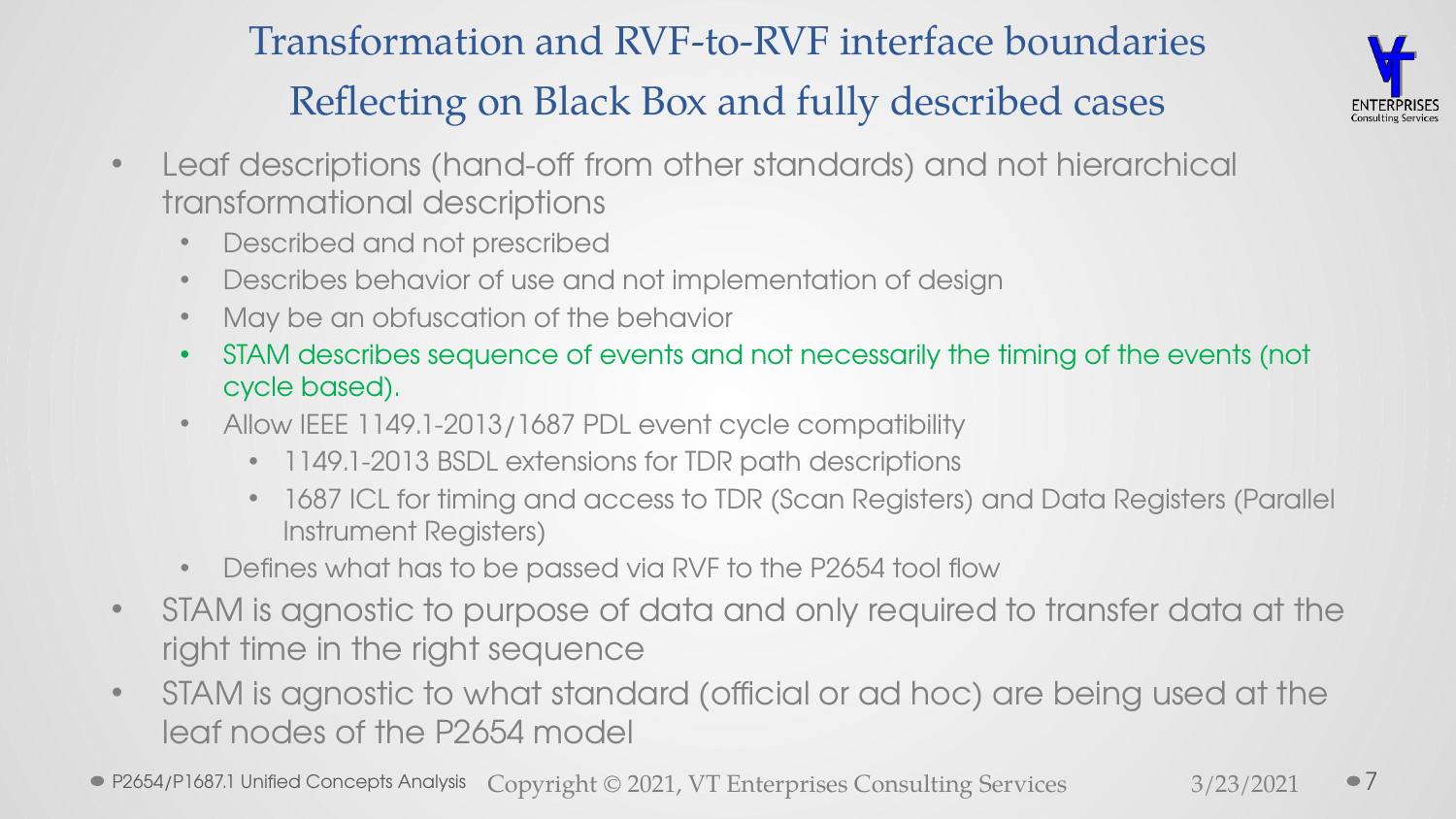

# Transformation and RVF-to-RVF interface boundaries Reflecting on Black Box and fully described cases
Leaf descriptions (hand-off from other standards) and not hierarchical transformational descriptions
Described and not prescribed
Describes behavior of use and not implementation of design
May be an obfuscation of the behavior
STAM describes sequence of events and not necessarily the timing of the events (not cycle based).
Allow IEEE 1149.1-2013/1687 PDL event cycle compatibility
1149.1-2013 BSDL extensions for TDR path descriptions
1687 ICL for timing and access to TDR (Scan Registers) and Data Registers (Parallel Instrument Registers)
Defines what has to be passed via RVF to the P2654 tool flow
STAM is agnostic to purpose of data and only required to transfer data at the right time in the right sequence
STAM is agnostic to what standard (official or ad hoc) are being used at the leaf nodes of the P2654 model

P2654/P1687.1 Unified Concepts Analysis
7
3/23/2021